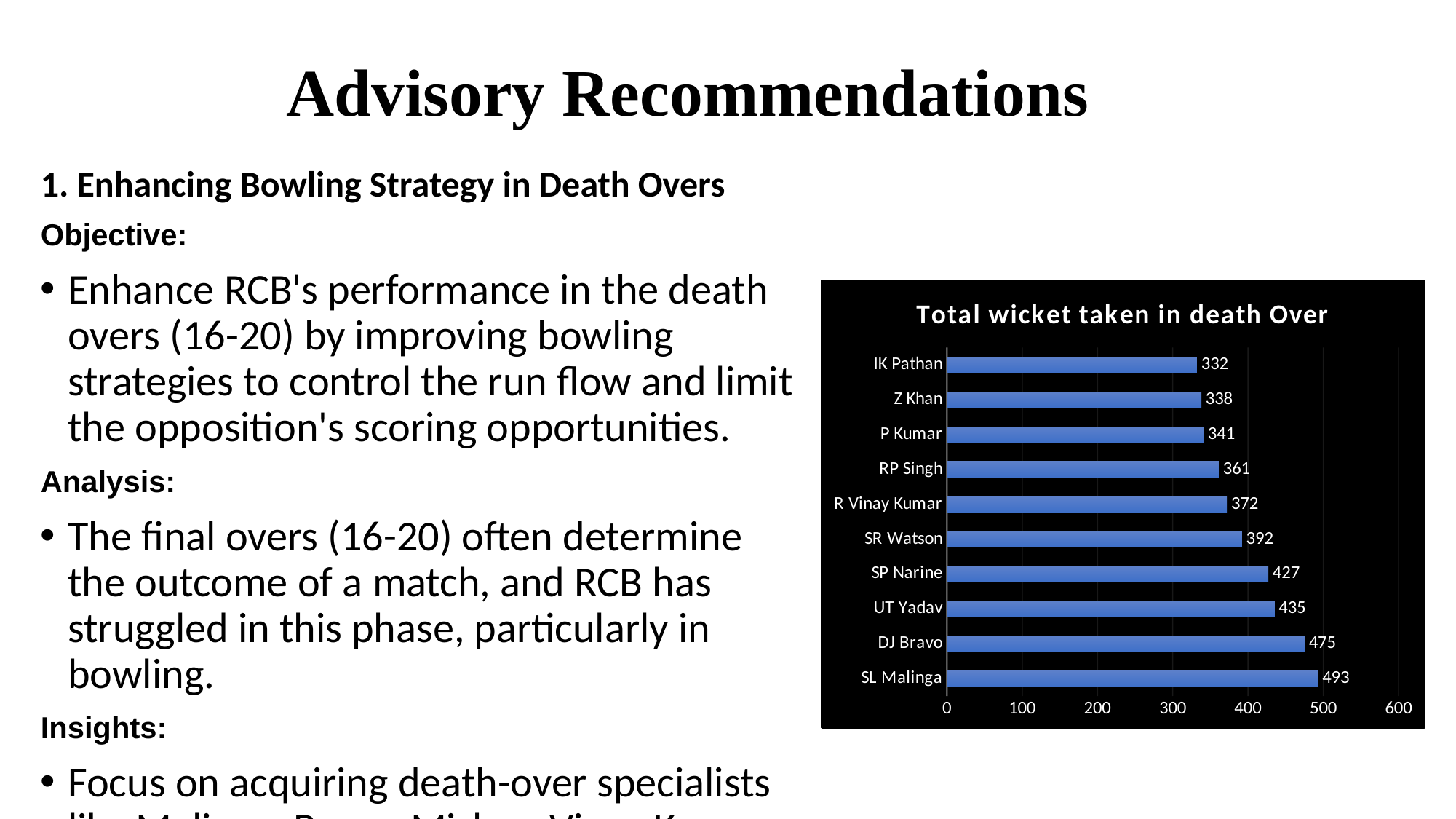

# Advisory Recommendations
1. Enhancing Bowling Strategy in Death Overs
Objective:
Enhance RCB's performance in the death overs (16-20) by improving bowling strategies to control the run flow and limit the opposition's scoring opportunities.
Analysis:
The final overs (16-20) often determine the outcome of a match, and RCB has struggled in this phase, particularly in bowling.
Insights:
Focus on acquiring death-over specialists like Malinga, Bravo, Mishra, Vinay Kumar, and Harbhajan Singh to effectively manage the run flow.
Utilize bowlers with a proven track record in the death overs to reduce the opponent's scoring rate, concentrating on accurate yorkers and slower balls.

### Chart: Total wicket taken in death Over

| Category | total wicket death over |
|---|---|
| SL Malinga | 493.0 |
| DJ Bravo | 475.0 |
| UT Yadav | 435.0 |
| SP Narine | 427.0 |
| SR Watson | 392.0 |
| R Vinay Kumar | 372.0 |
| RP Singh | 361.0 |
| P Kumar | 341.0 |
| Z Khan | 338.0 |
| IK Pathan | 332.0 |